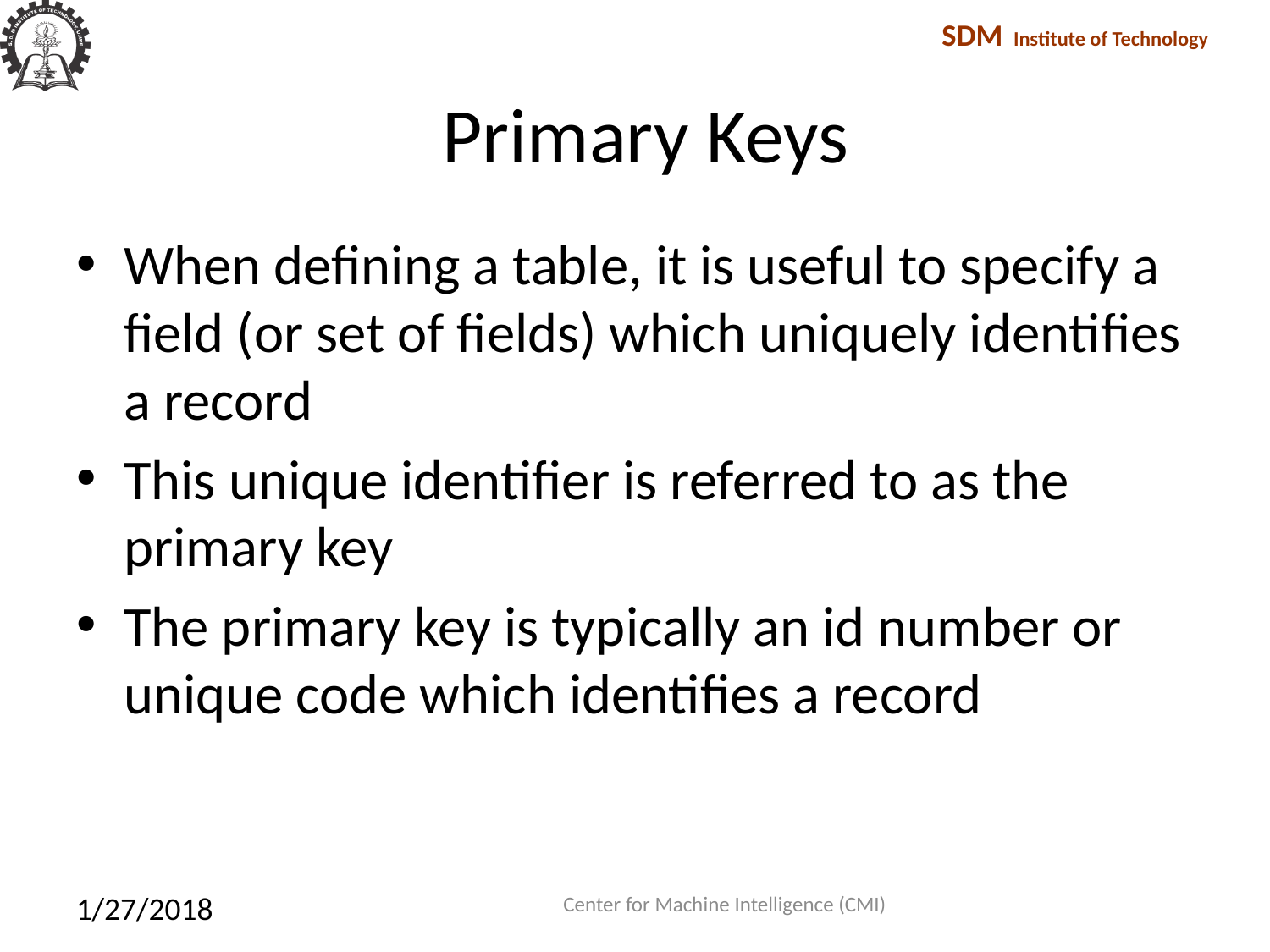

# Primary Keys
When defining a table, it is useful to specify a field (or set of fields) which uniquely identifies a record
This unique identifier is referred to as the primary key
The primary key is typically an id number or unique code which identifies a record
Center for Machine Intelligence (CMI)
1/27/2018